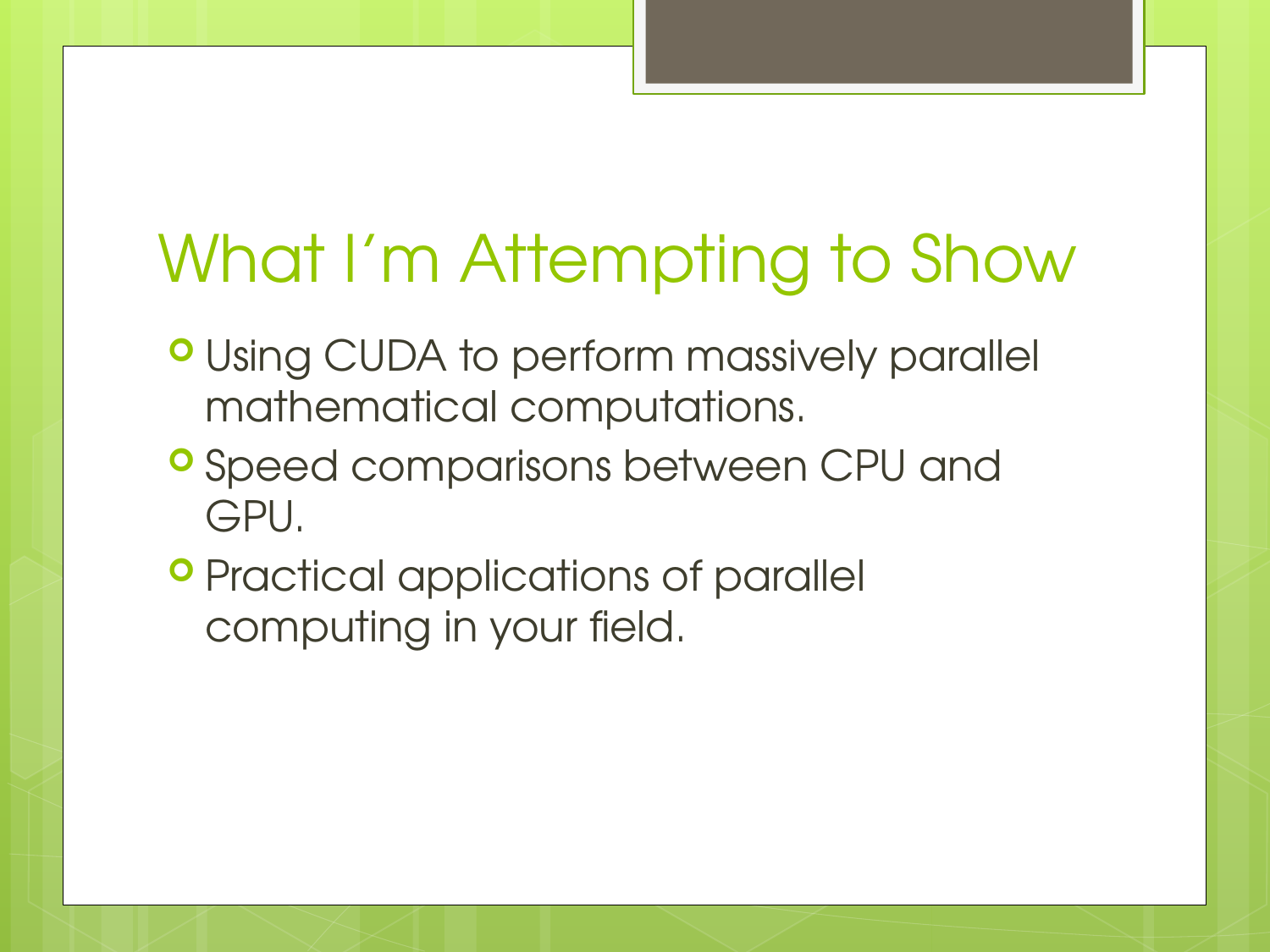

# What I’m Attempting to Show
Using CUDA to perform massively parallel mathematical computations.
Speed comparisons between CPU and GPU.
Practical applications of parallel computing in your field.